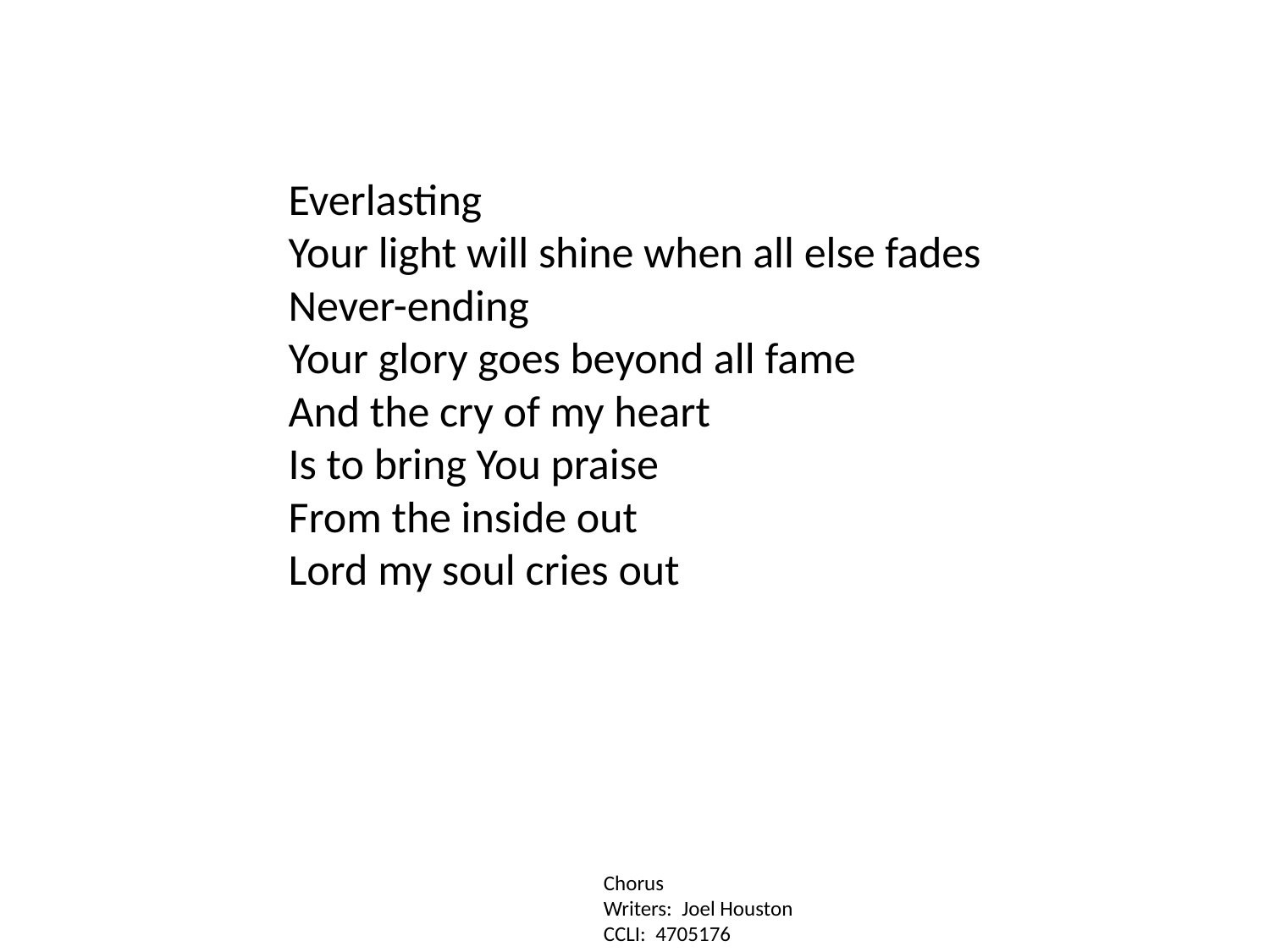

Everlasting
Your light will shine when all else fades
Never-ending
Your glory goes beyond all fame
And the cry of my heart
Is to bring You praise
From the inside out
Lord my soul cries out

Chorus
Writers:  Joel Houston
CCLI:  4705176